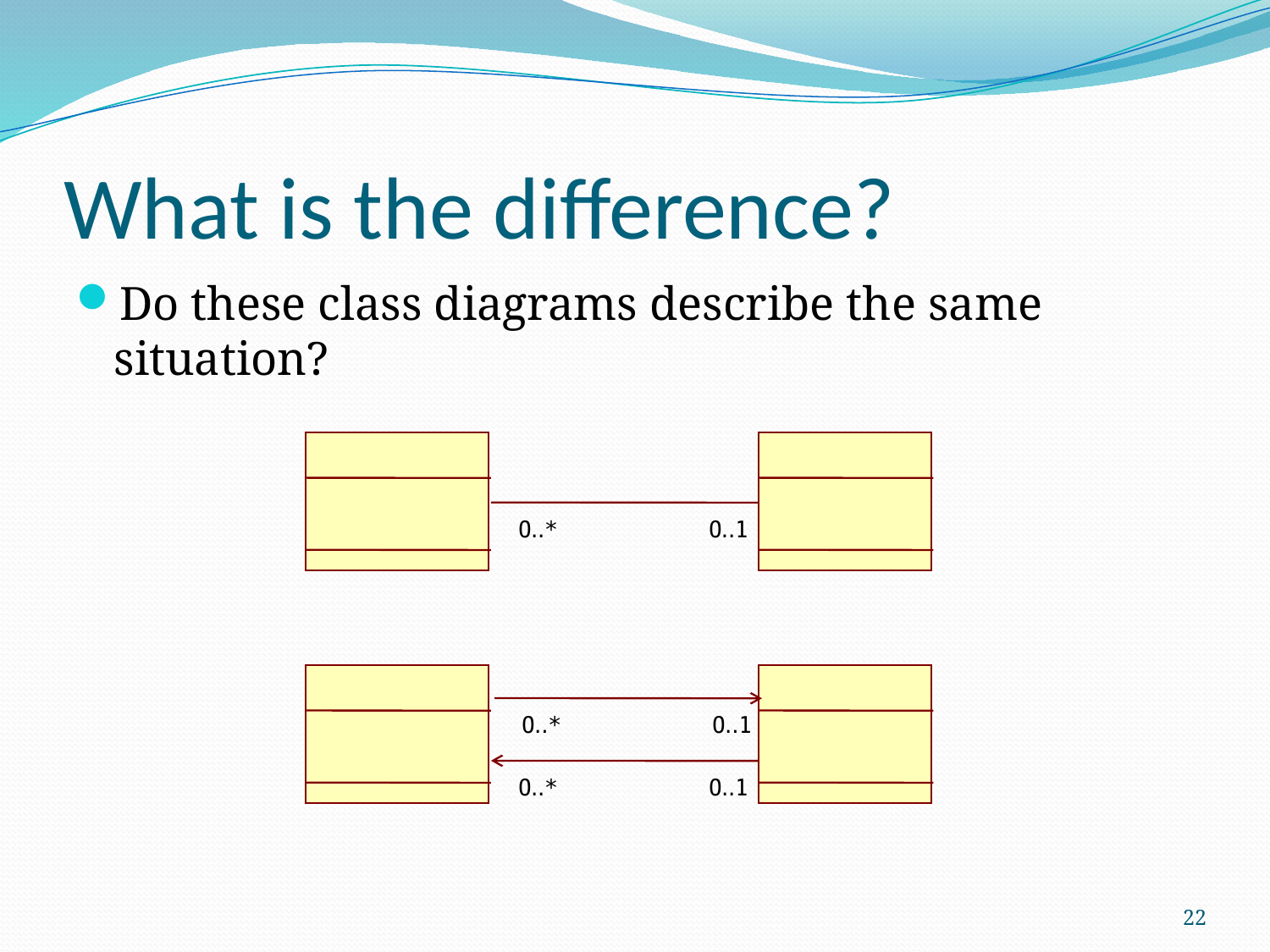

# What is the difference?
Do these class diagrams describe the same situation?

Student
Faculty

+studentId
+name

+name
+position
0..*
0..1

Student
Faculty

+studentId
+name
+name
+position

0..*
0..1

0..*
0..1
22